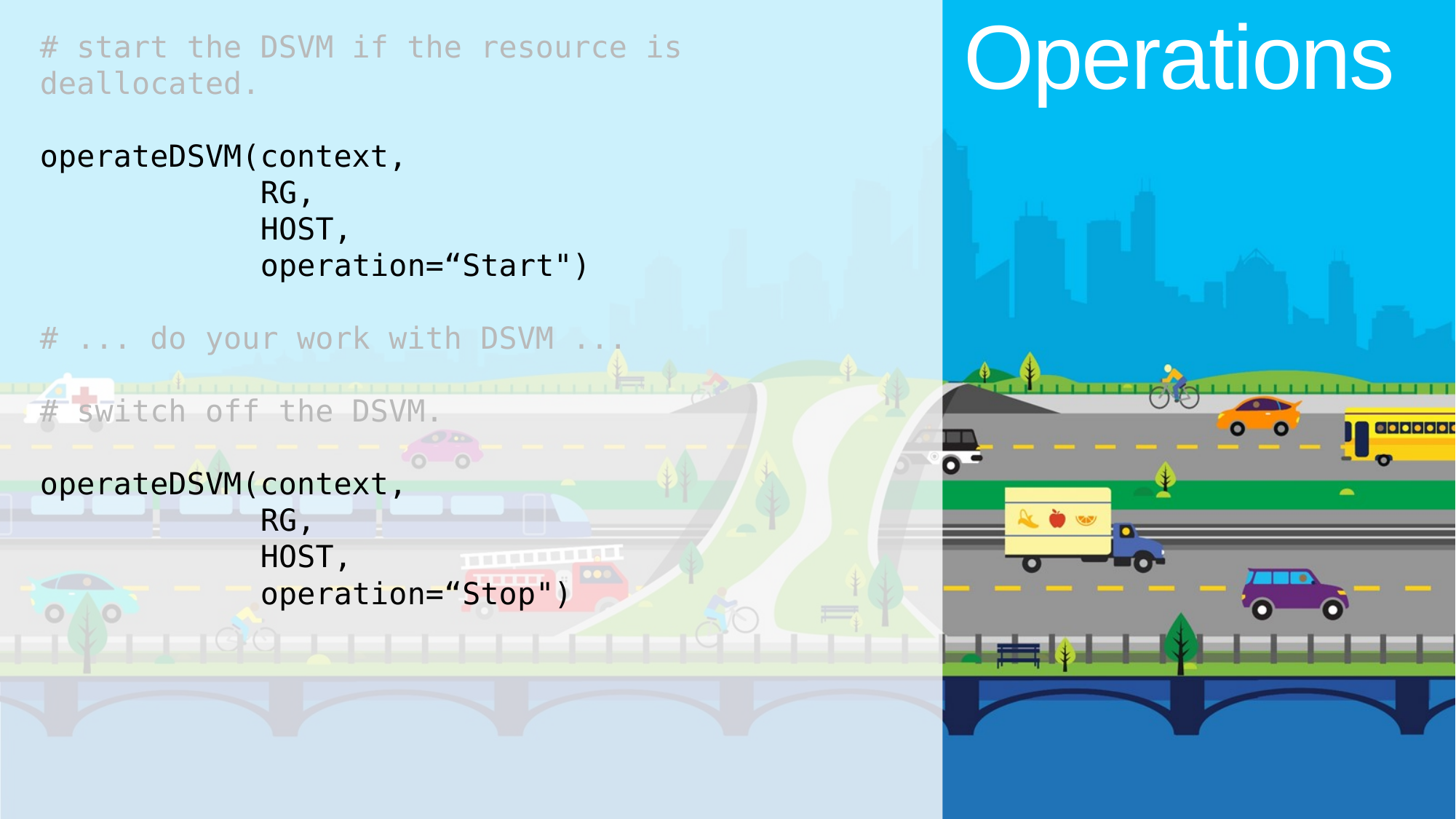

Operations
# start the DSVM if the resource is deallocated.

operateDSVM(context,
            RG,
            HOST,
            operation=“Start")

# ... do your work with DSVM ...

# switch off the DSVM.

operateDSVM(context,
            RG,
            HOST,
            operation=“Stop")